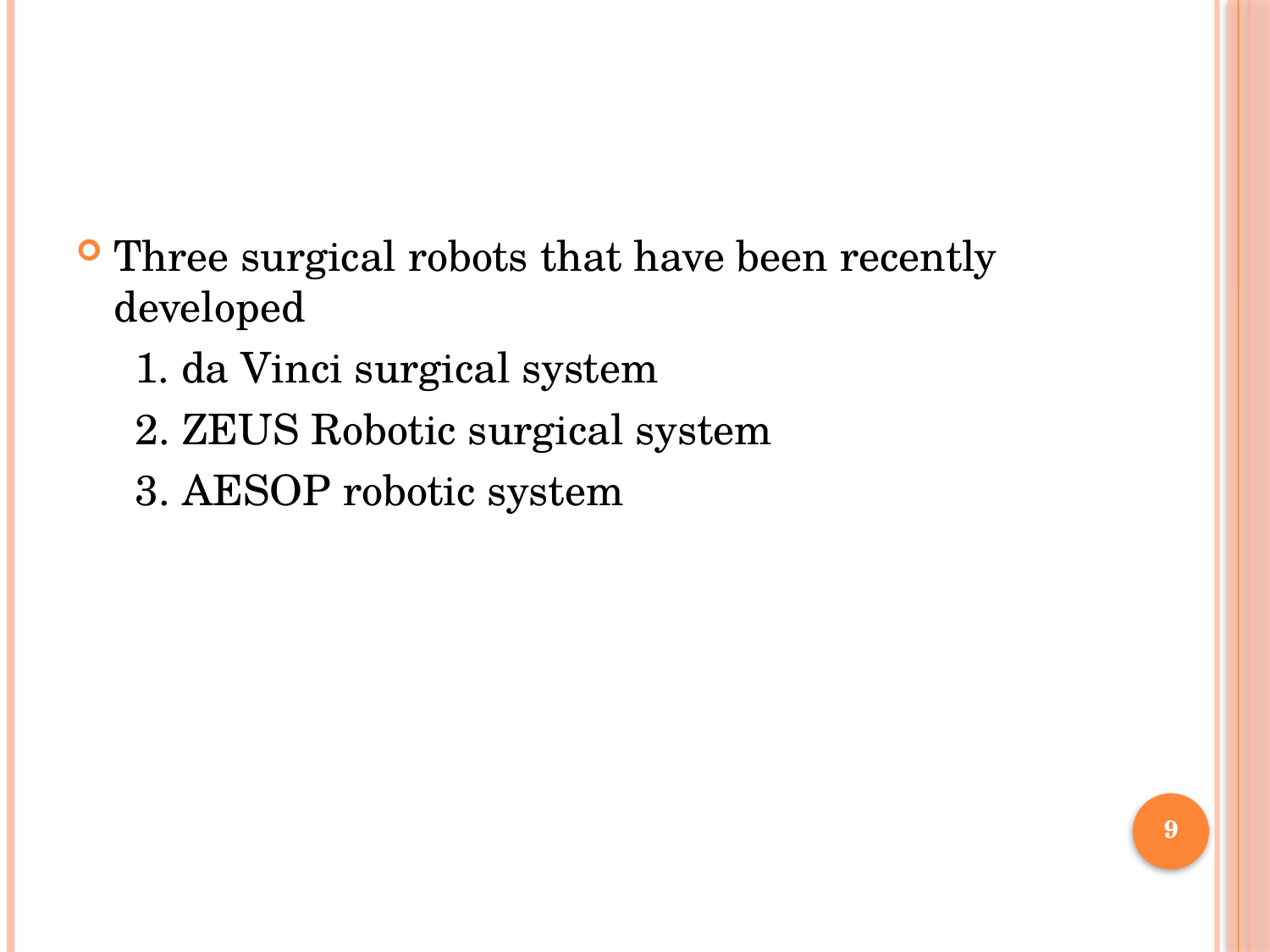

Three surgical robots that have been recently developed
     1. da Vinci surgical system
     2. ZEUS Robotic surgical system
     3. AESOP robotic system
9